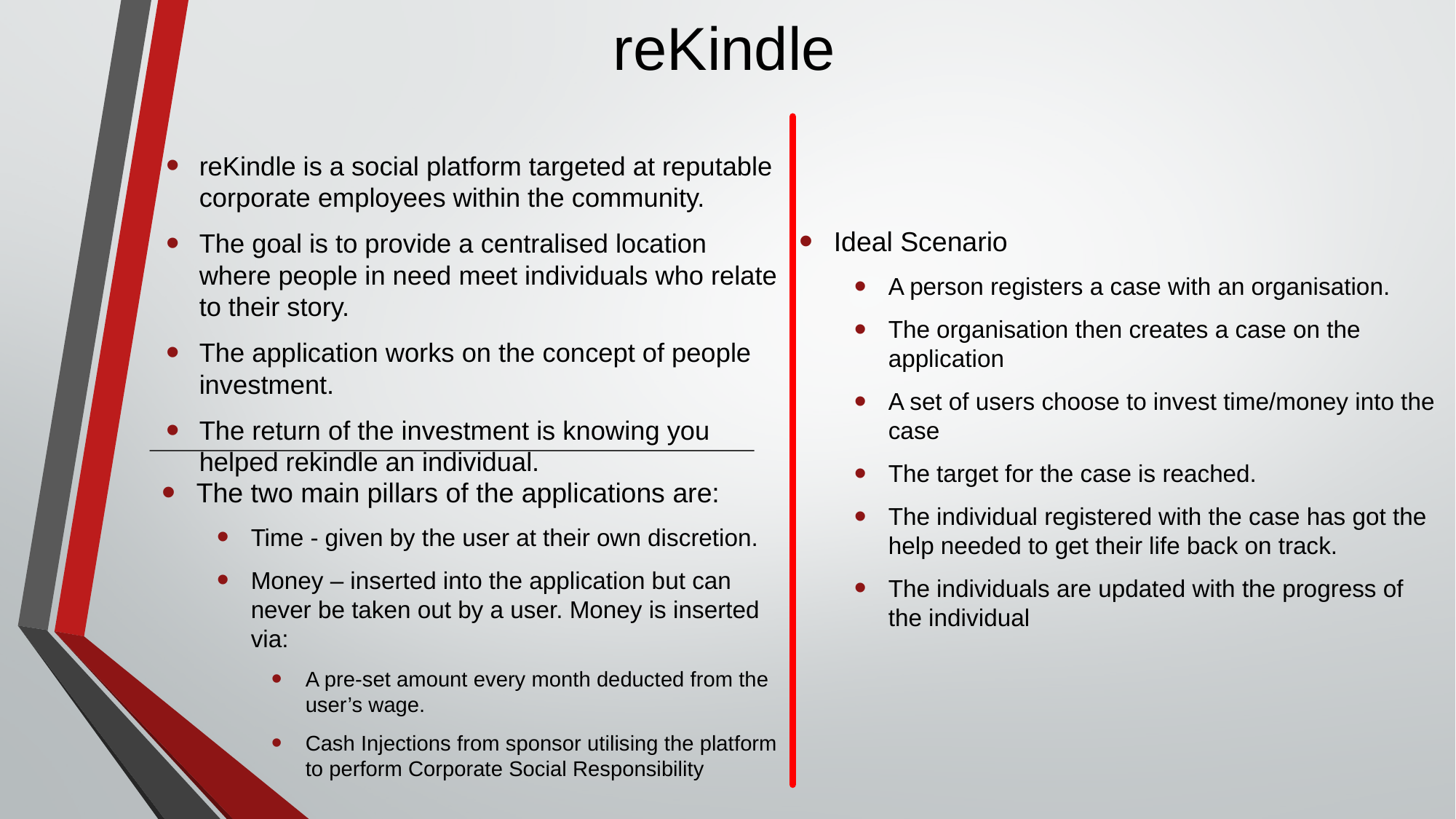

# reKindle
Ideal Scenario
A person registers a case with an organisation.
The organisation then creates a case on the application
A set of users choose to invest time/money into the case
The target for the case is reached.
The individual registered with the case has got the help needed to get their life back on track.
The individuals are updated with the progress of the individual

reKindle is a social platform targeted at reputable corporate employees within the community.
The goal is to provide a centralised location where people in need meet individuals who relate to their story.
The application works on the concept of people investment.
The return of the investment is knowing you helped rekindle an individual.

The two main pillars of the applications are:
Time - given by the user at their own discretion.
Money – inserted into the application but can never be taken out by a user. Money is inserted via:
A pre-set amount every month deducted from the user’s wage.
Cash Injections from sponsor utilising the platform to perform Corporate Social Responsibility